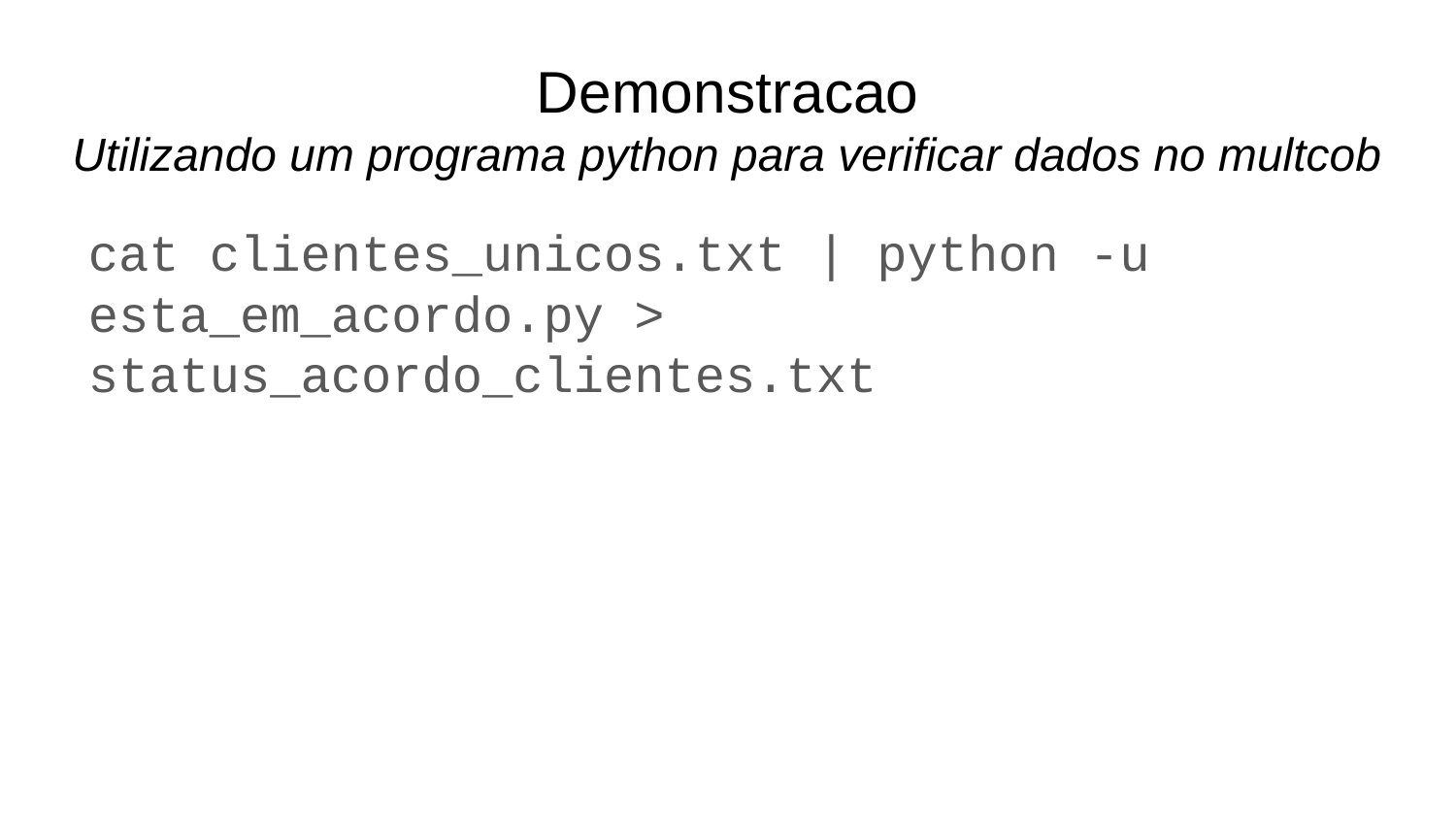

# Demonstracao
Utilizando um programa python para verificar dados no multcob
cat clientes_unicos.txt | python -u esta_em_acordo.py > status_acordo_clientes.txt